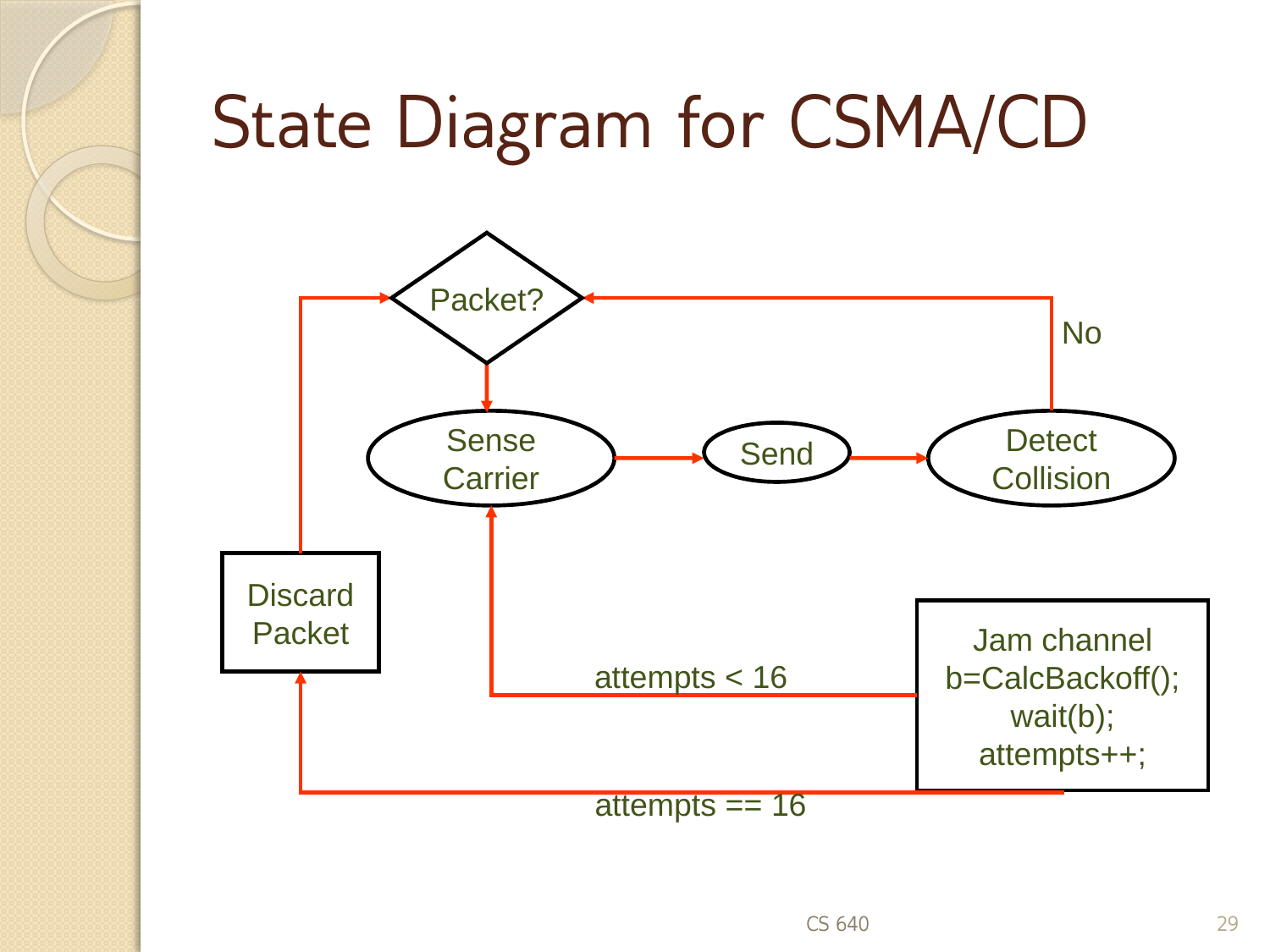

# State Diagram for CSMA/CD
Packet?
No

Sense Carrier
Detect Collision
Send

attempts < 16
Discard Packet
Jam channel b=CalcBackoff(); wait(b);
attempts++;
attempts == 16
CS 640
29